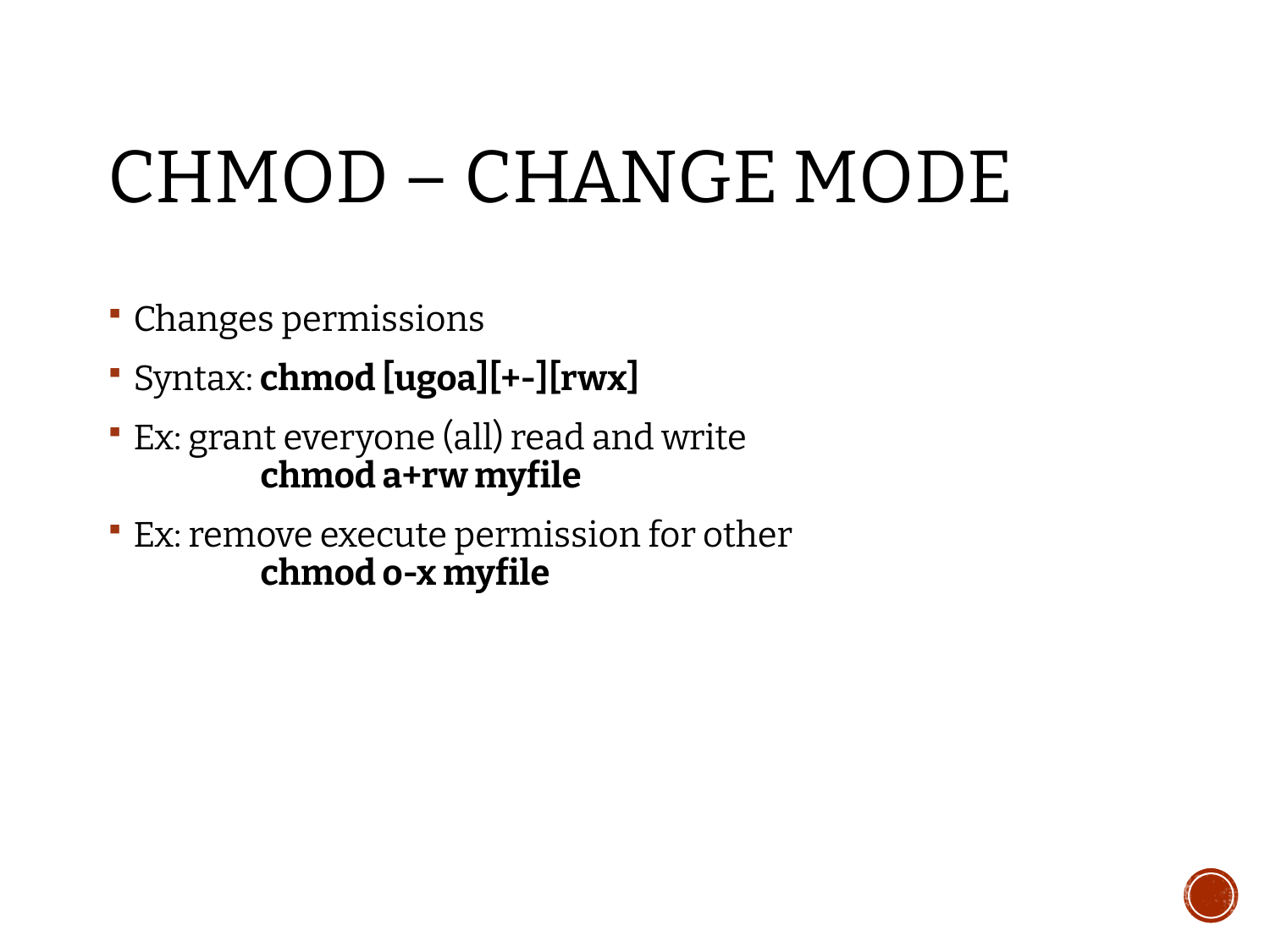

# chmod – CHange MODe
Changes permissions
Syntax: chmod [ugoa][+-][rwx]
Ex: grant everyone (all) read and write
	chmod a+rw myfile
Ex: remove execute permission for other
	chmod o-x myfile